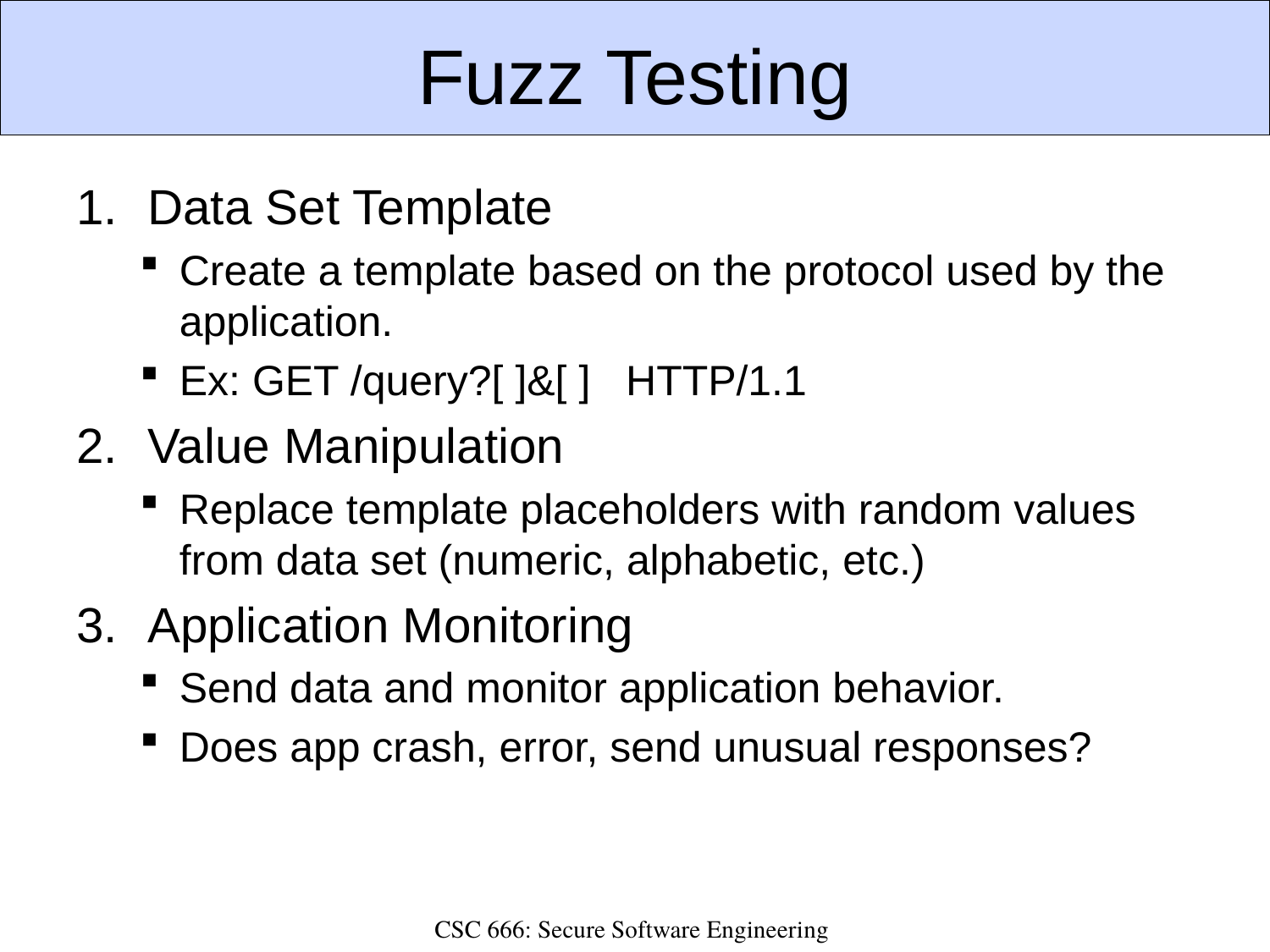

# Fuzz Testing
Data Set Template
Create a template based on the protocol used by the application.
Ex: GET /query?[ ]&[ ]   HTTP/1.1
Value Manipulation
Replace template placeholders with random values from data set (numeric, alphabetic, etc.)
Application Monitoring
Send data and monitor application behavior.
Does app crash, error, send unusual responses?
CSC 666: Secure Software Engineering